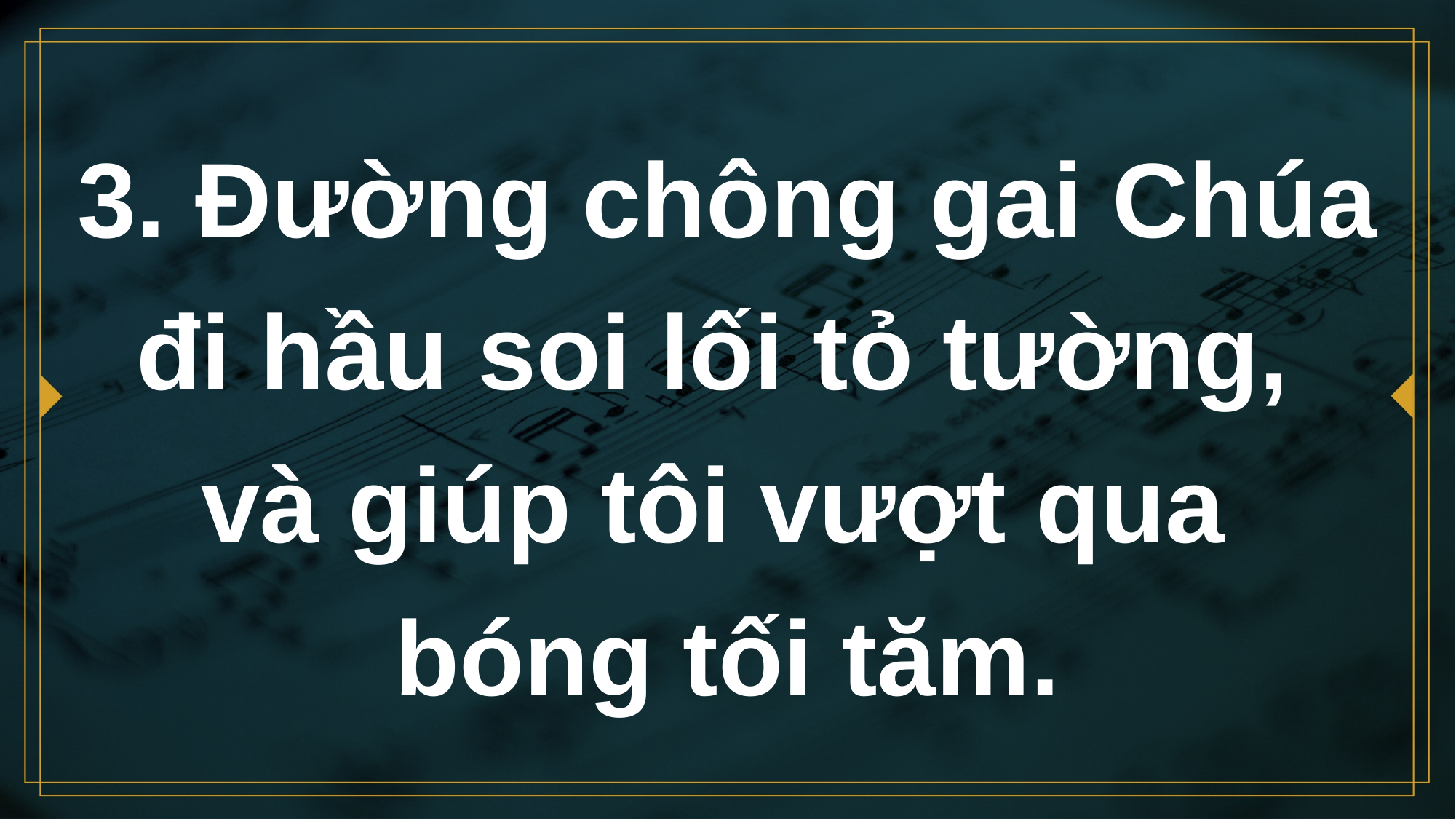

# 3. Đường chông gai Chúa đi hầu soi lối tỏ tường, và giúp tôi vượt qua bóng tối tăm.